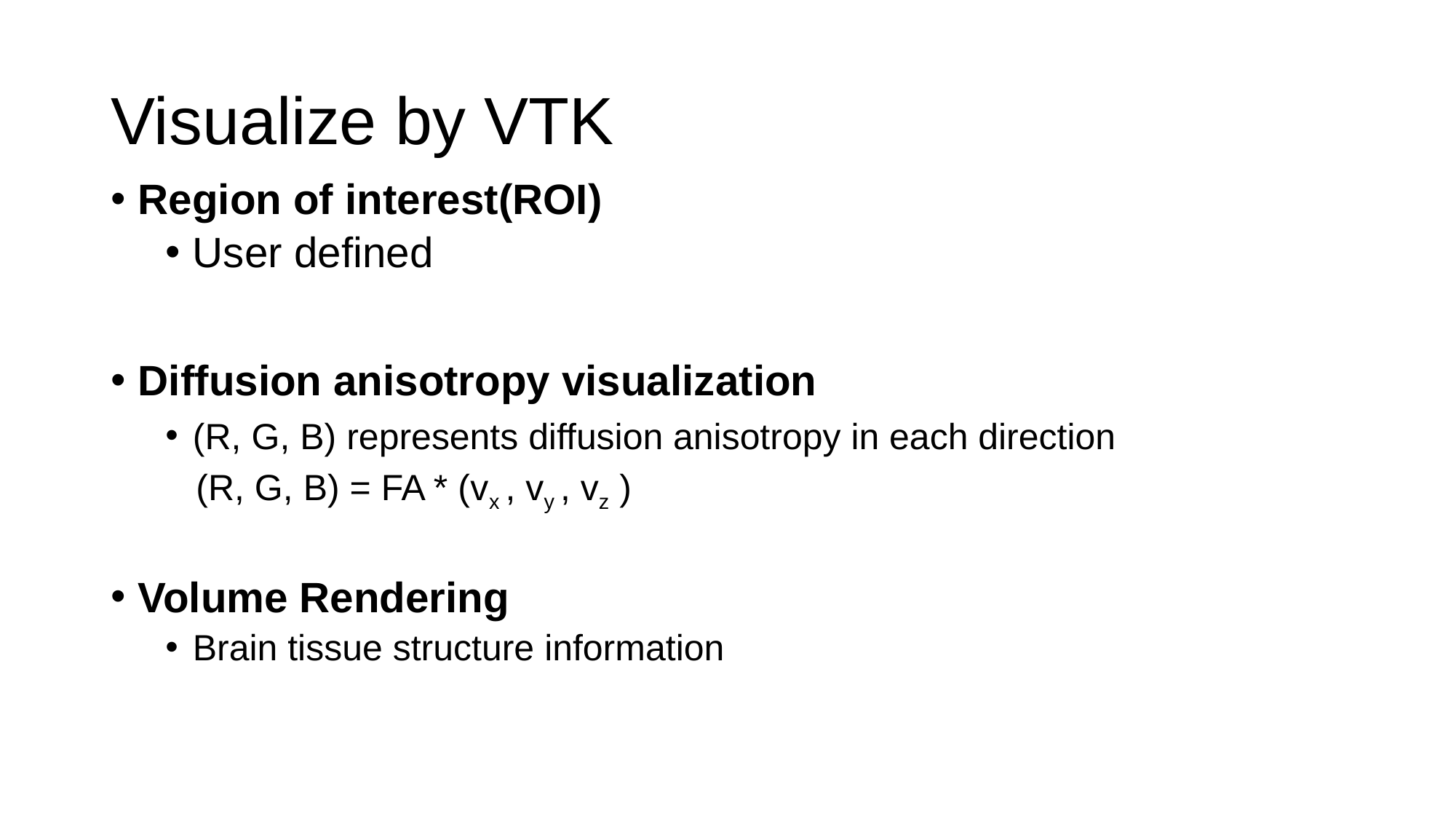

# Visualize by VTK
Region of interest(ROI)
User defined

Diffusion anisotropy visualization
(R, G, B) represents diffusion anisotropy in each direction
   (R, G, B) = FA * (vx , vy , vz )

Volume Rendering
Brain tissue structure information